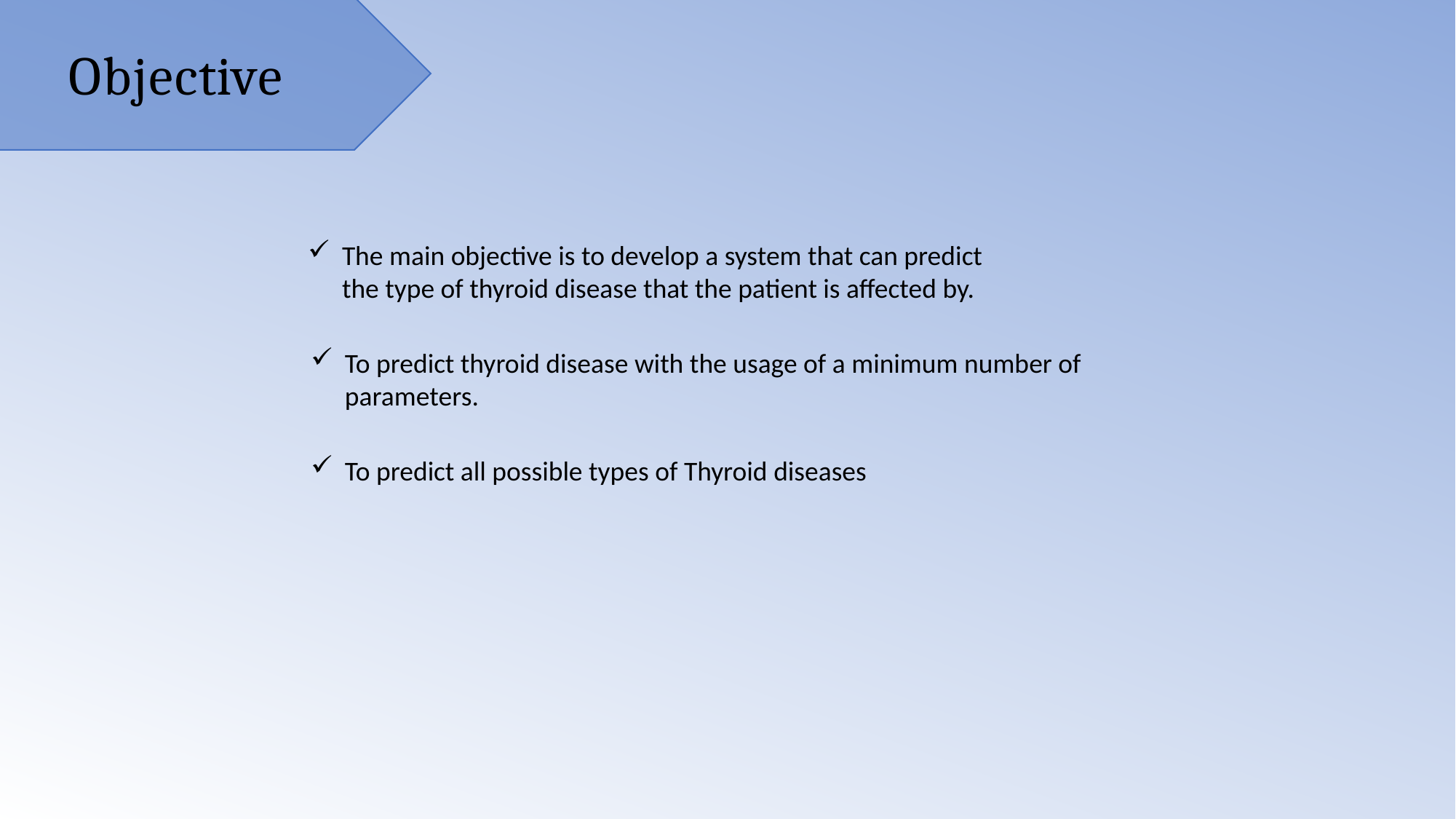

Objective
The main objective is to develop a system that can predict the type of thyroid disease that the patient is affected by.
To predict thyroid disease with the usage of a minimum number of parameters.
To predict all possible types of Thyroid diseases